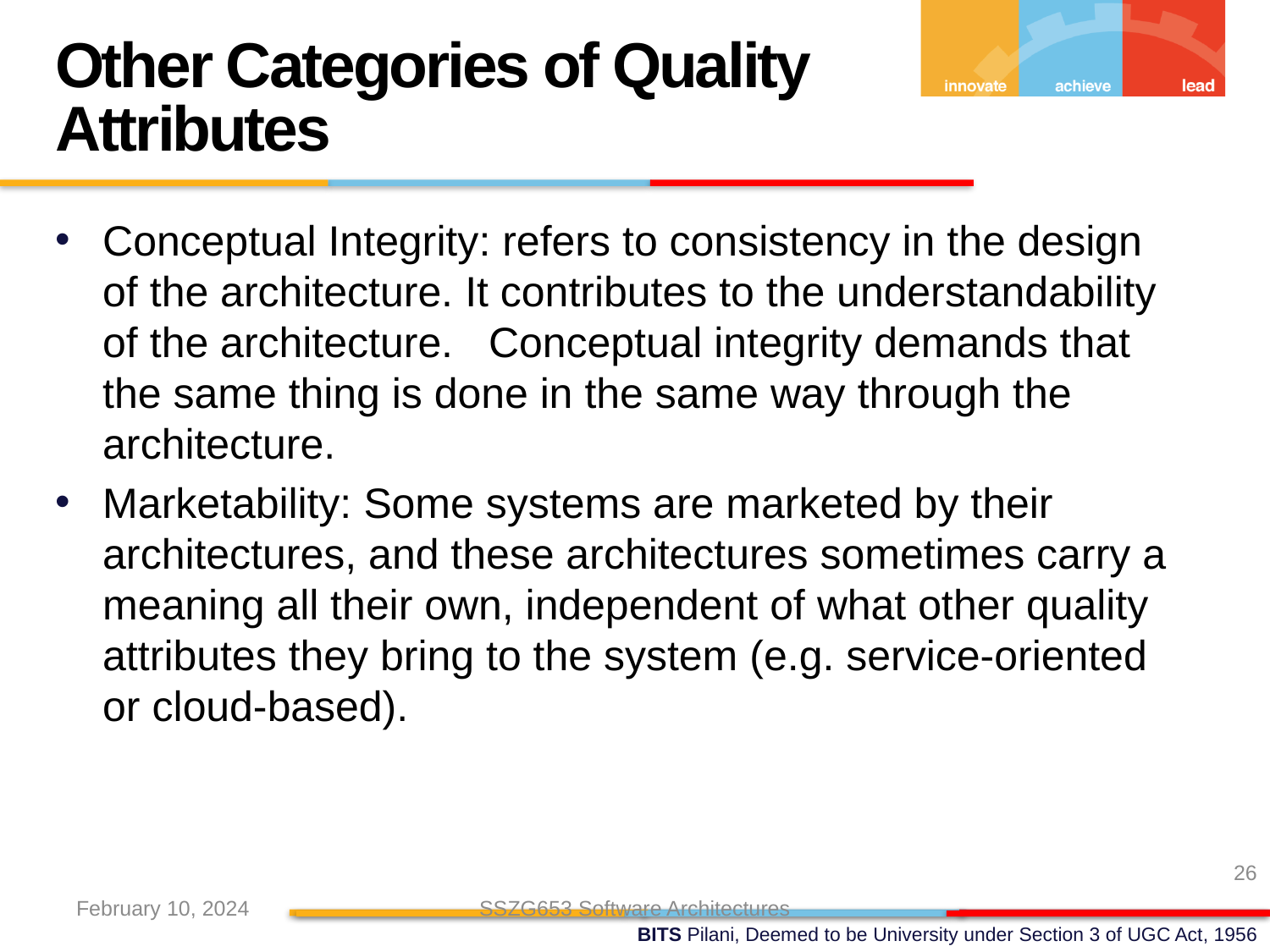

Other Categories of Quality Attributes
Conceptual Integrity: refers to consistency in the design of the architecture. It contributes to the understandability of the architecture.   Conceptual integrity demands that the same thing is done in the same way through the architecture.
Marketability: Some systems are marketed by their architectures, and these architectures sometimes carry a meaning all their own, independent of what other quality attributes they bring to the system (e.g. service-oriented or cloud-based).
26
February 10, 2024
SSZG653 Software Architectures